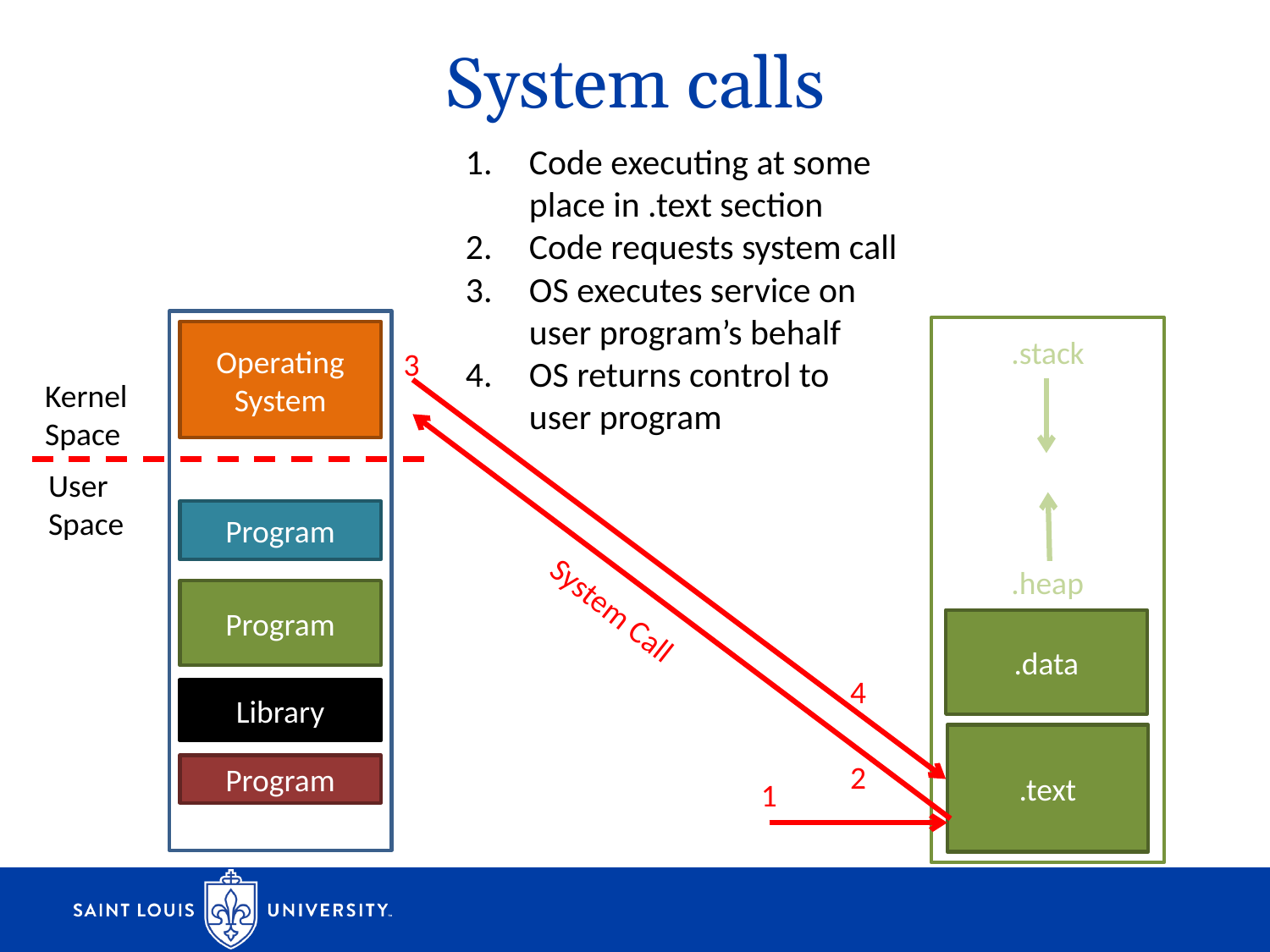

# System calls
Code executing at some
place in .text section
Code requests system call
OS executes service on
user program’s behalf
OS returns control to
user program

Operating System
.stack
3
Kernel
Space
User
Space
Program
.heap
Program
System Call
.data
4
Library
.text
2
Program
1